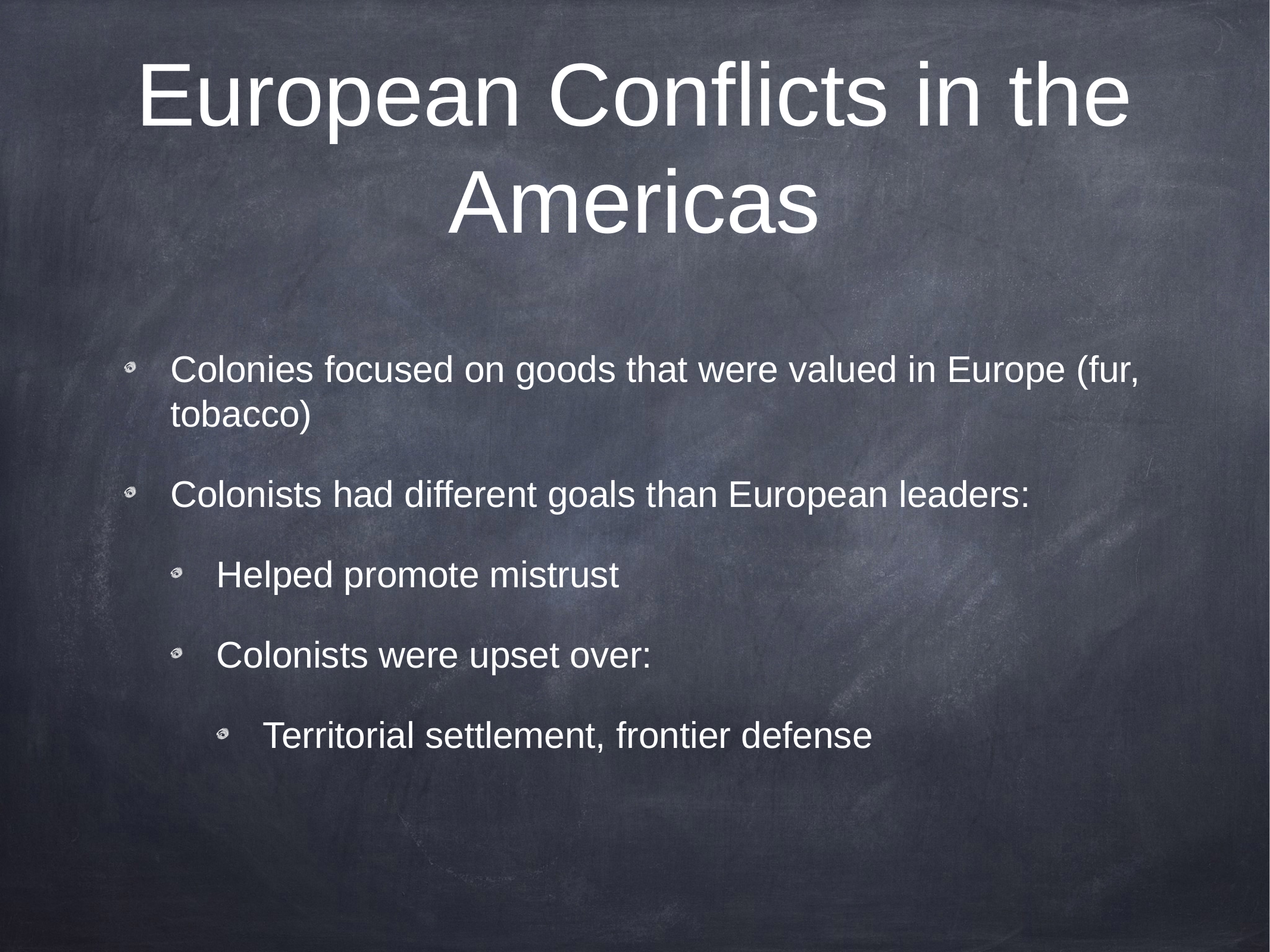

# European Conflicts in the Americas
Colonies focused on goods that were valued in Europe (fur, tobacco)
Colonists had different goals than European leaders:
Helped promote mistrust
Colonists were upset over:
Territorial settlement, frontier defense